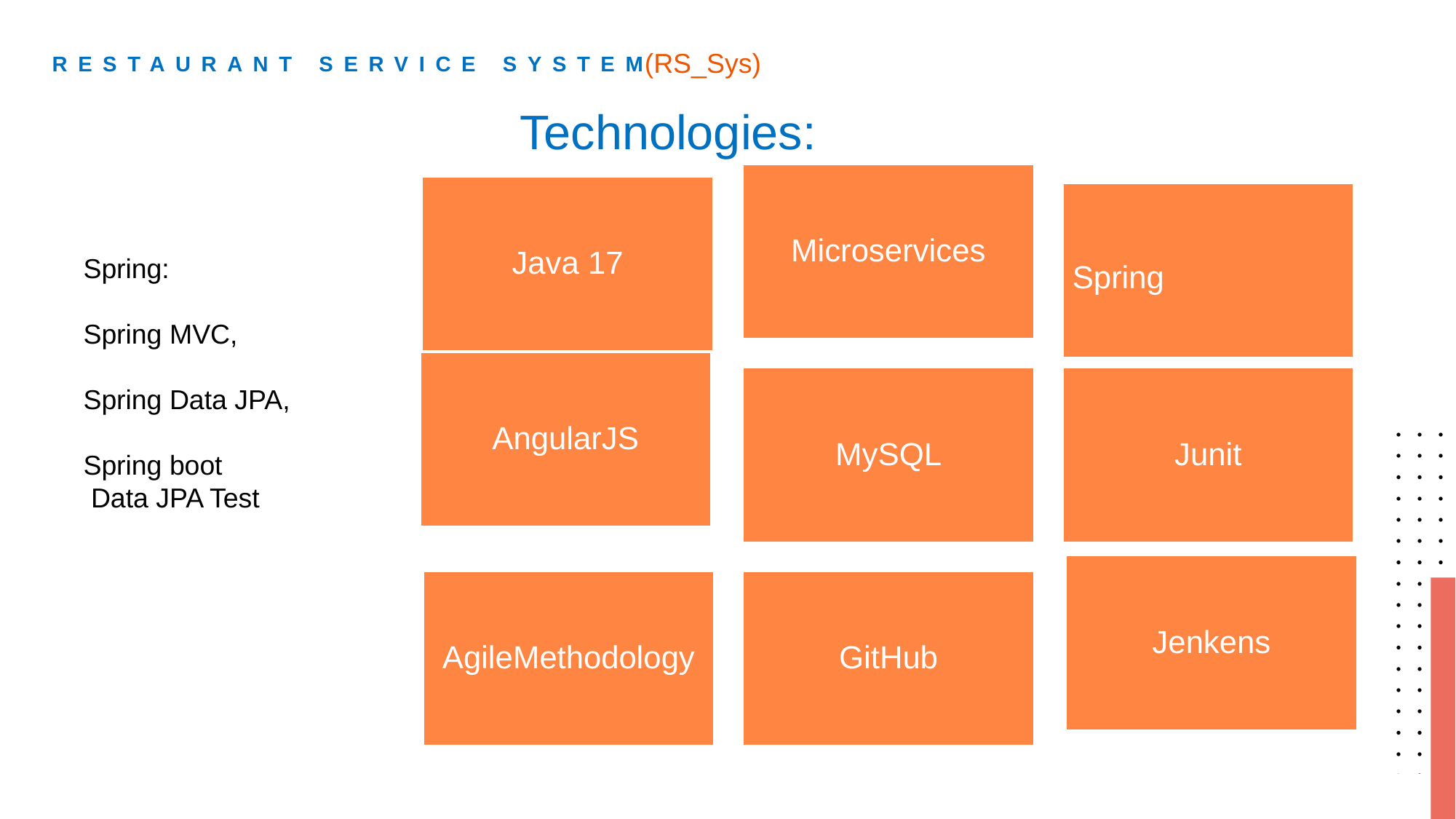

# Restaurant Service System
(RS_Sys)
Technologies:

Java 17
Microservices
Spring
AngularJS
MySQL
Junit
AgileMethodology
GitHub
Jenkens

Spring:

Spring MVC,

Spring Data JPA,

Spring boot
 Data JPA Test